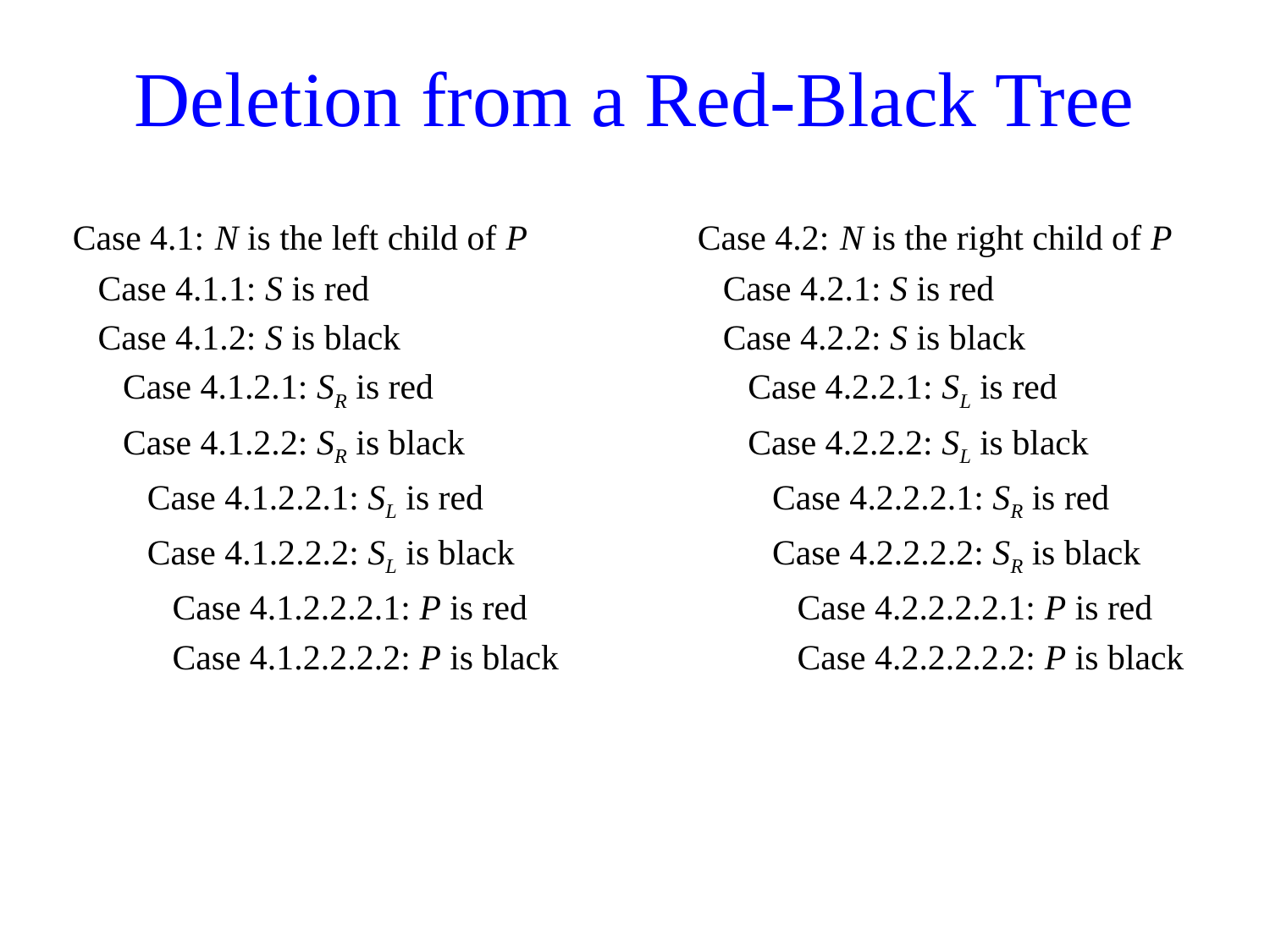

# Deletion from a Red-Black Tree
Case 4.1: N is the left child of P
Case 4.1.1: S is red
Case 4.1.2: S is black
Case 4.1.2.1: SR is red
Case 4.1.2.2: SR is black
Case 4.1.2.2.1: SL is red
Case 4.1.2.2.2: SL is black
Case 4.1.2.2.2.1: P is red
Case 4.1.2.2.2.2: P is black
Case 4.2: N is the right child of P
Case 4.2.1: S is red
Case 4.2.2: S is black
Case 4.2.2.1: SL is red
Case 4.2.2.2: SL is black
Case 4.2.2.2.1: SR is red
Case 4.2.2.2.2: SR is black
Case 4.2.2.2.2.1: P is red
Case 4.2.2.2.2.2: P is black